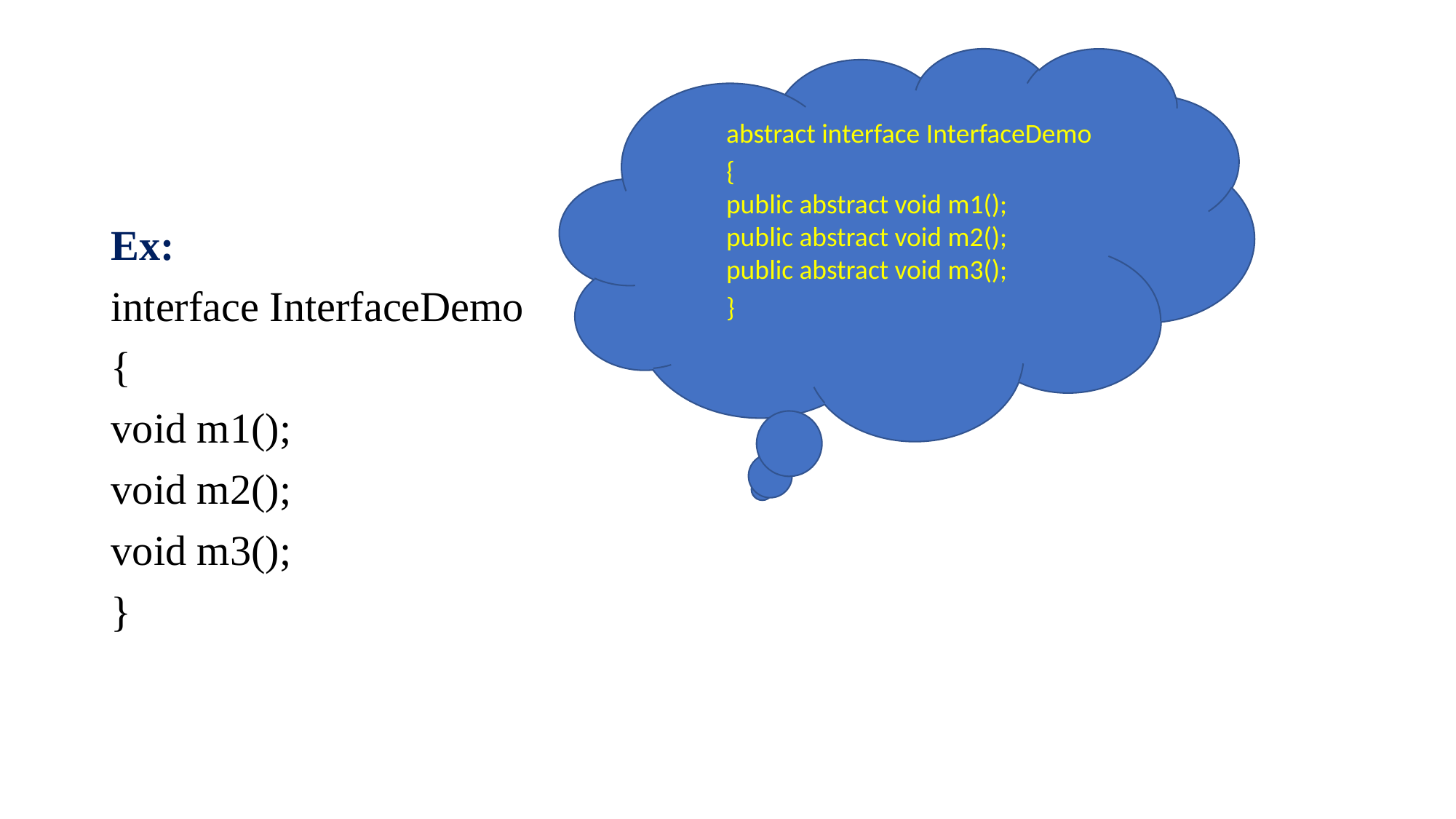

abstract interface InterfaceDemo

{
public abstract void m1();
public abstract void m2();
public abstract void m3();

}

Ex:
interface InterfaceDemo
{
void m1();
void m2();
void m3();
}